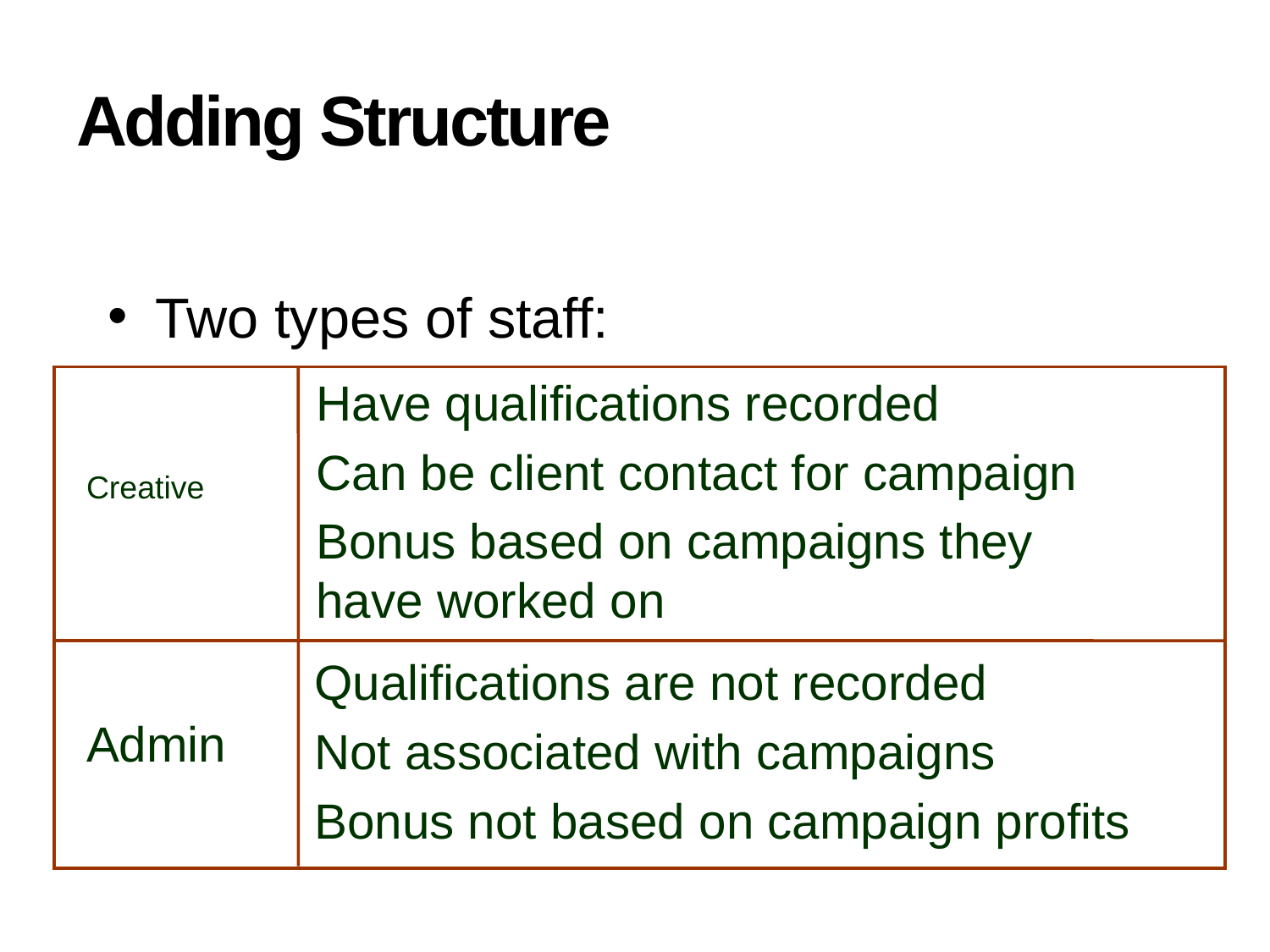

# Adding Structure
Two types of staff:
Have qualifications recorded
Can be client contact for campaign
Bonus based on campaigns they have worked on

Creative

Qualifications are not recorded
Not associated with campaigns
Bonus not based on campaign profits
Admin